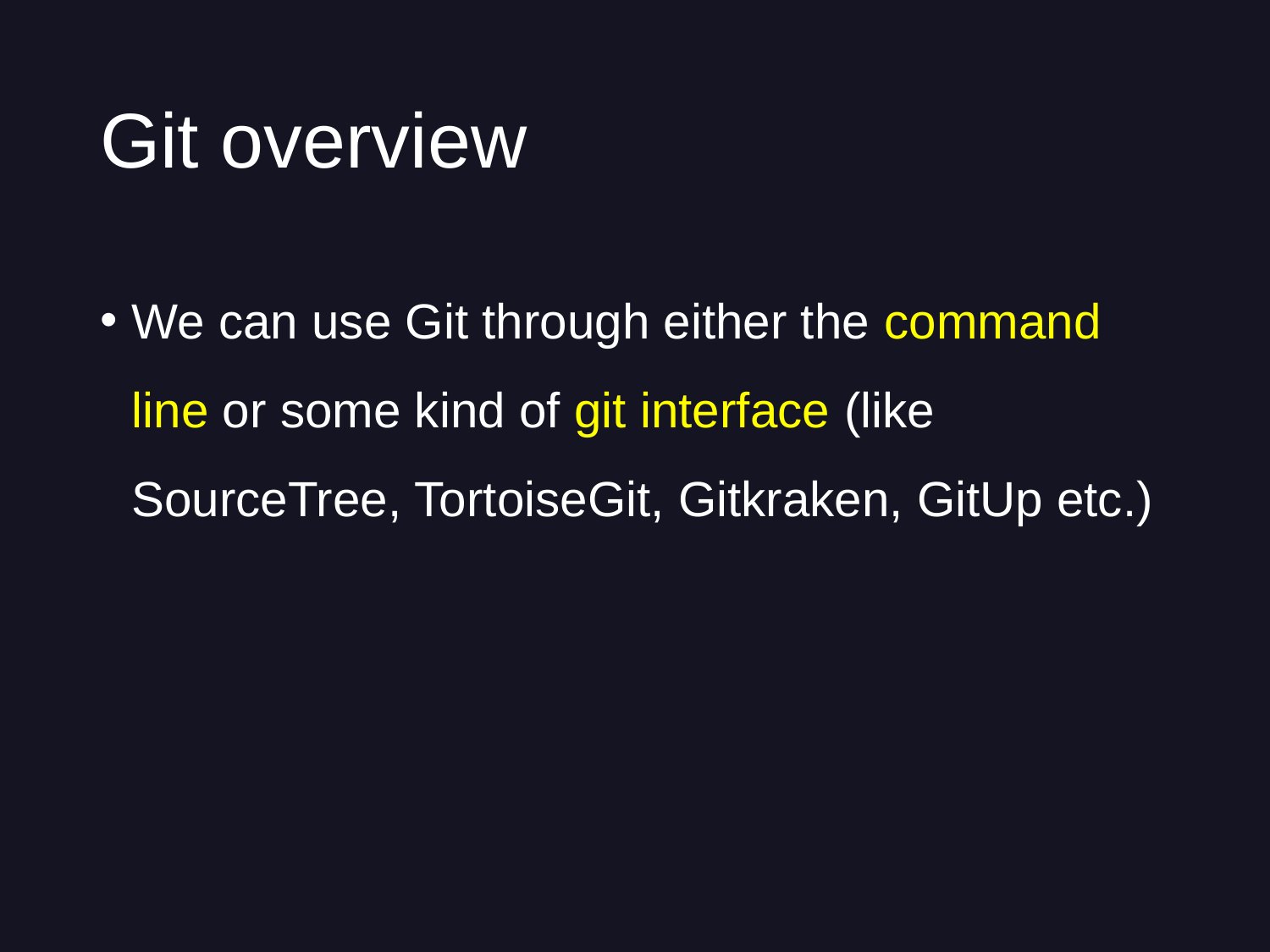

# Git overview
We can use Git through either the command line or some kind of git interface (like SourceTree, TortoiseGit, Gitkraken, GitUp etc.)